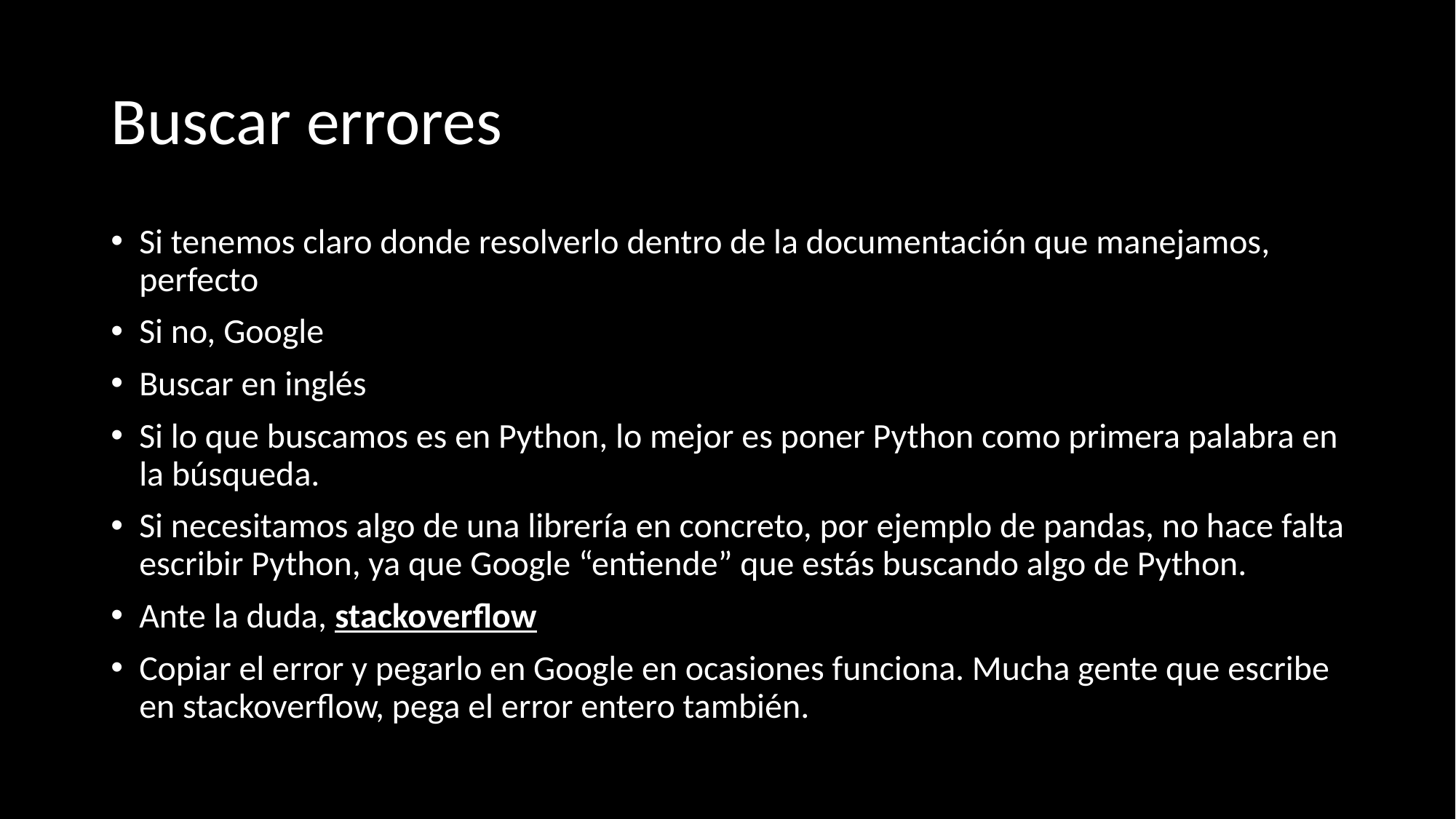

# Buscar errores
Si tenemos claro donde resolverlo dentro de la documentación que manejamos, perfecto
Si no, Google
Buscar en inglés
Si lo que buscamos es en Python, lo mejor es poner Python como primera palabra en la búsqueda.
Si necesitamos algo de una librería en concreto, por ejemplo de pandas, no hace falta escribir Python, ya que Google “entiende” que estás buscando algo de Python.
Ante la duda, stackoverflow
Copiar el error y pegarlo en Google en ocasiones funciona. Mucha gente que escribe en stackoverflow, pega el error entero también.